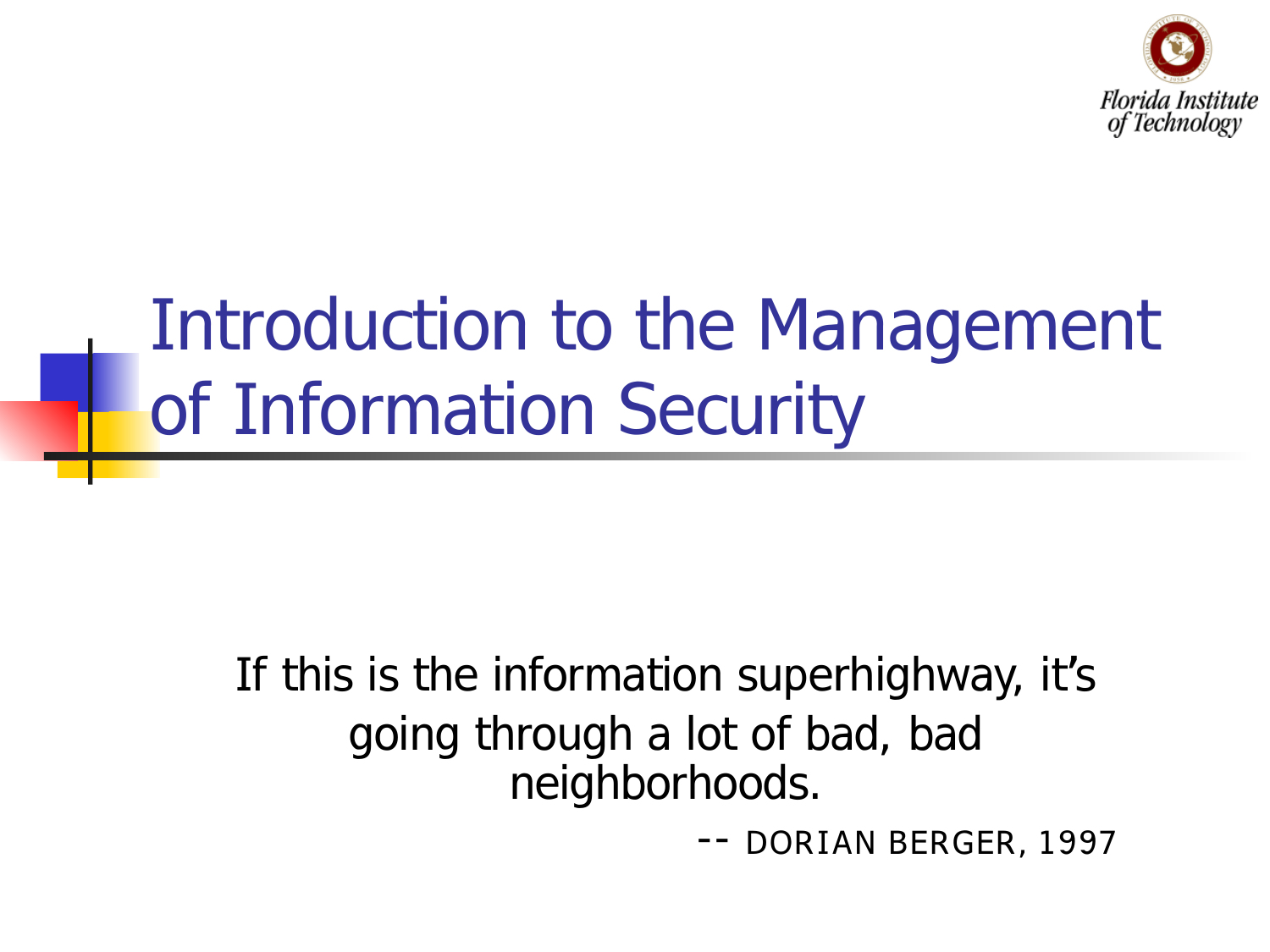

# Introduction to the Management of Information Security
If this is the information superhighway, it’s
going through a lot of bad, bad neighborhoods.
-- DORIAN BERGER, 1997